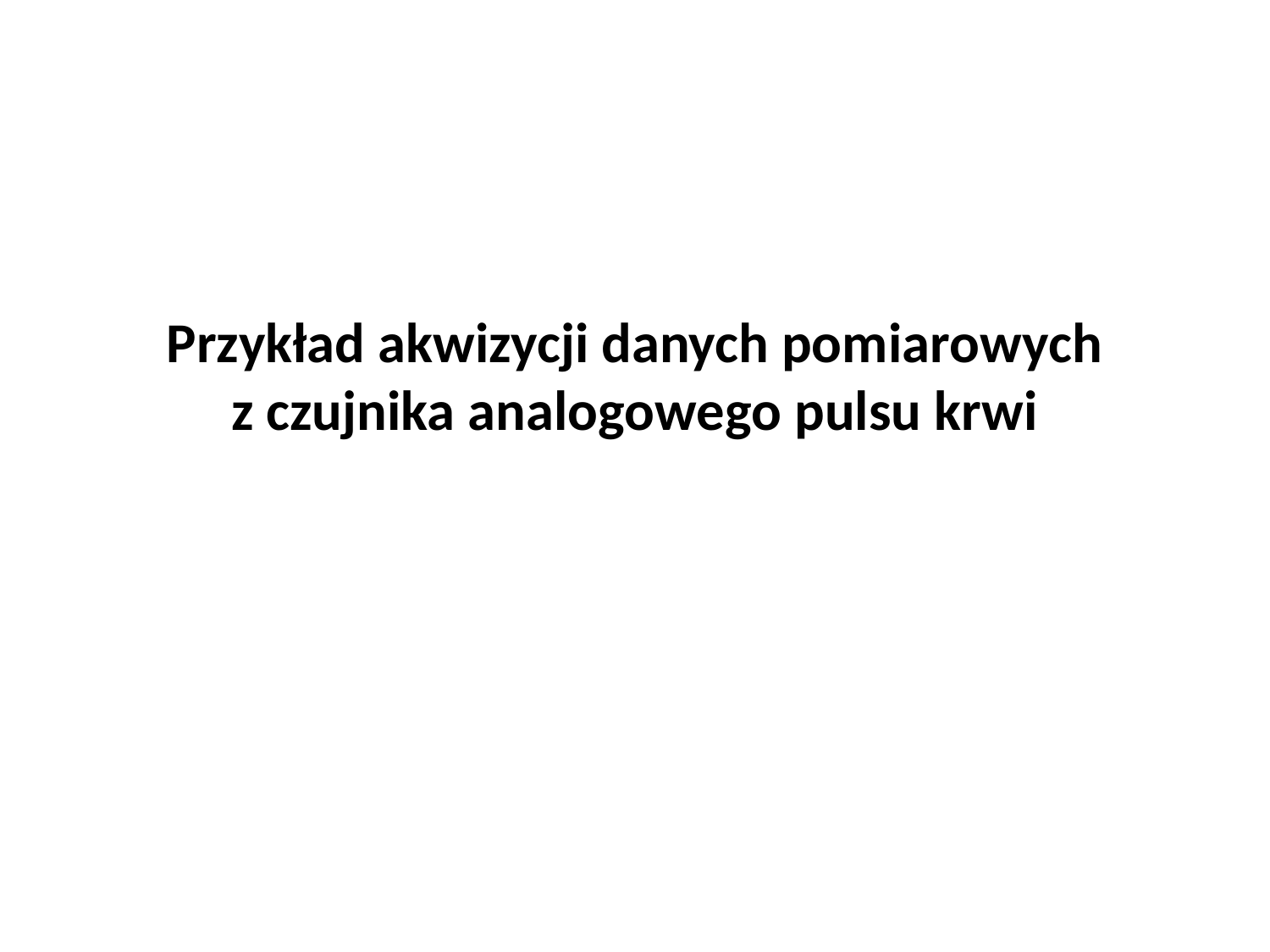

Przykład akwizycji danych pomiarowych
z czujnika analogowego pulsu krwi